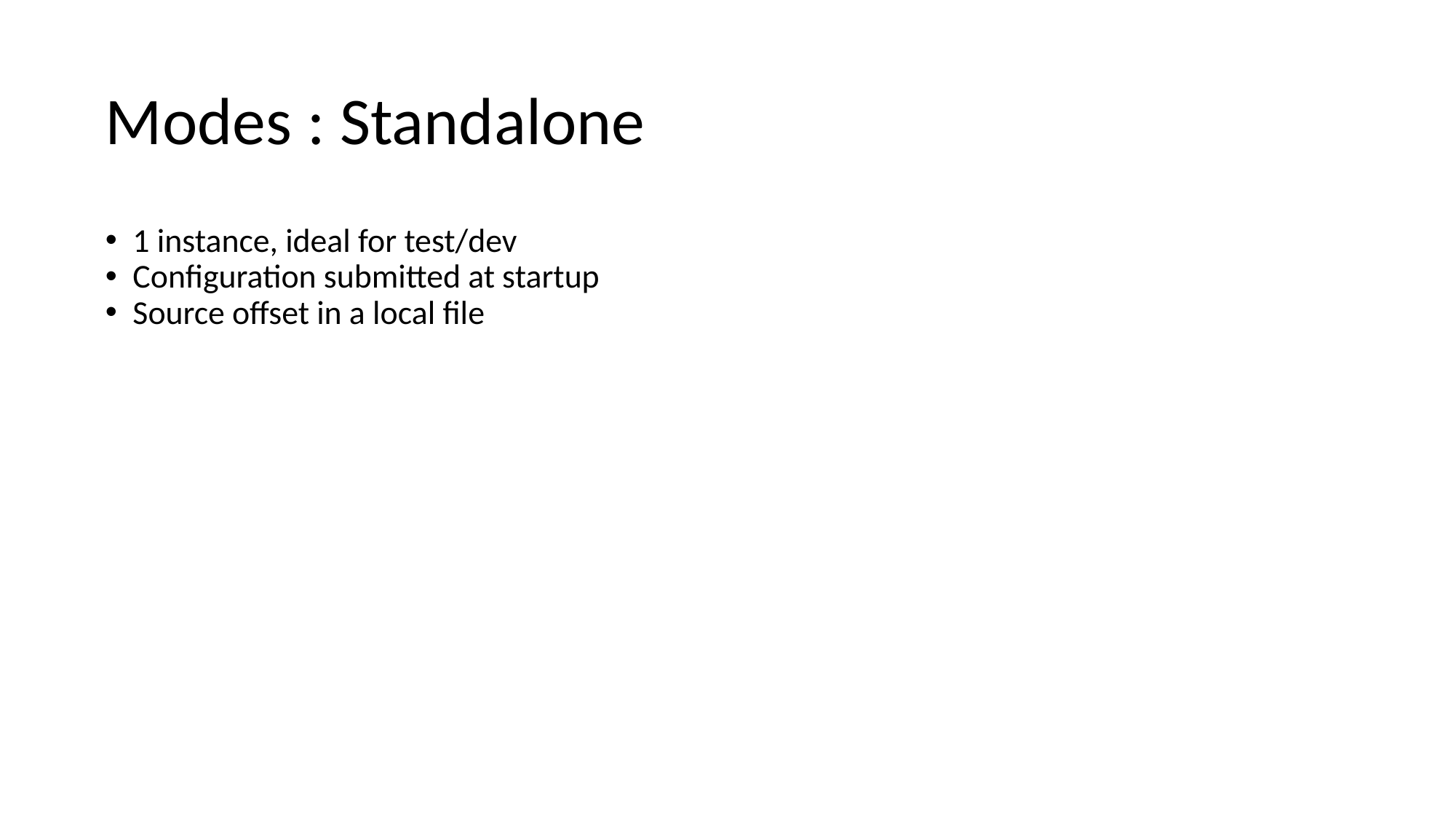

# Modes : Standalone
1 instance, ideal for test/dev
Configuration submitted at startup
Source offset in a local file